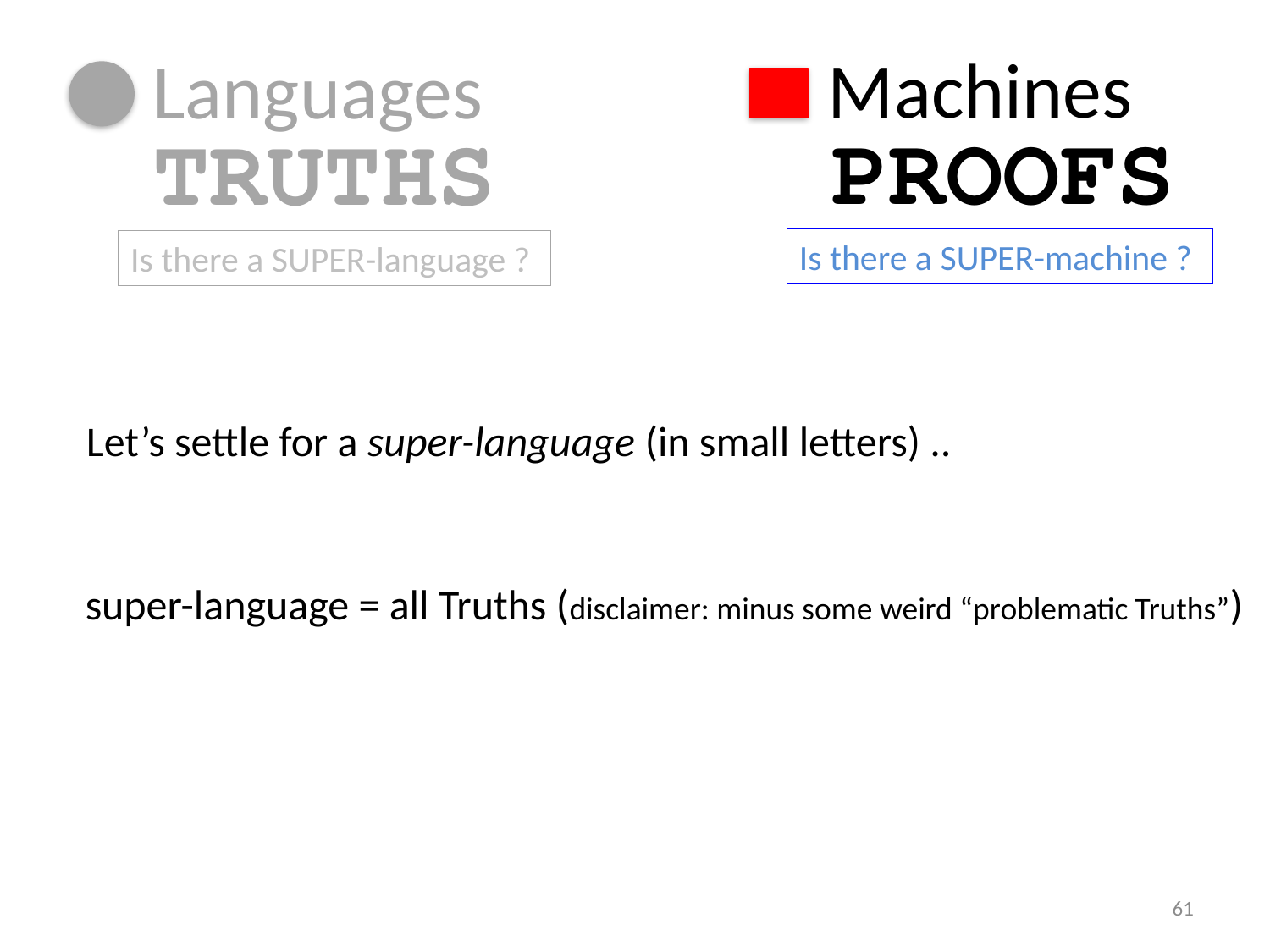

Machines
Languages

PROOFS
TRUTHS
Is there a SUPER-machine ?
Is there a SUPER-language ?
Let’s settle for a super-language (in small letters) ..
super-language = all Truths (disclaimer: minus some weird “problematic Truths”)

61